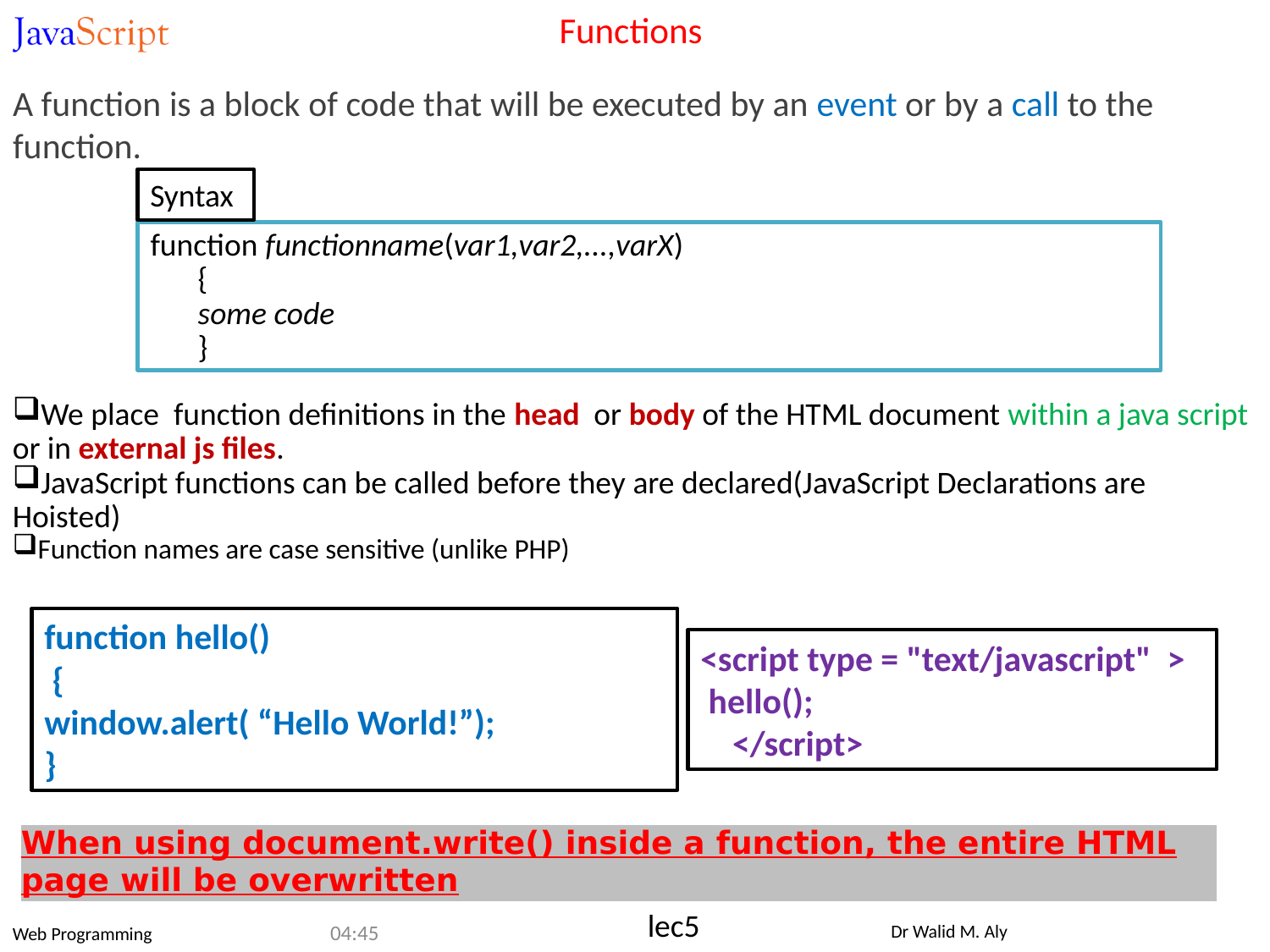

# Functions
A function is a block of code that will be executed by an event or by a call to the function.
Syntax
function functionname(var1,var2,...,varX)
{
some code
}
We place  function definitions in the head  or body of the HTML document within a java script or in external js files.
JavaScript functions can be called before they are declared(JavaScript Declarations are Hoisted)
Function names are case sensitive (unlike PHP)
function hello()
 {
window.alert( “Hello World!”);
}
<script type = "text/javascript"  >
 hello();
    </script>
| When using document.write() inside a function, the entire HTML page will be overwritten |
| --- |